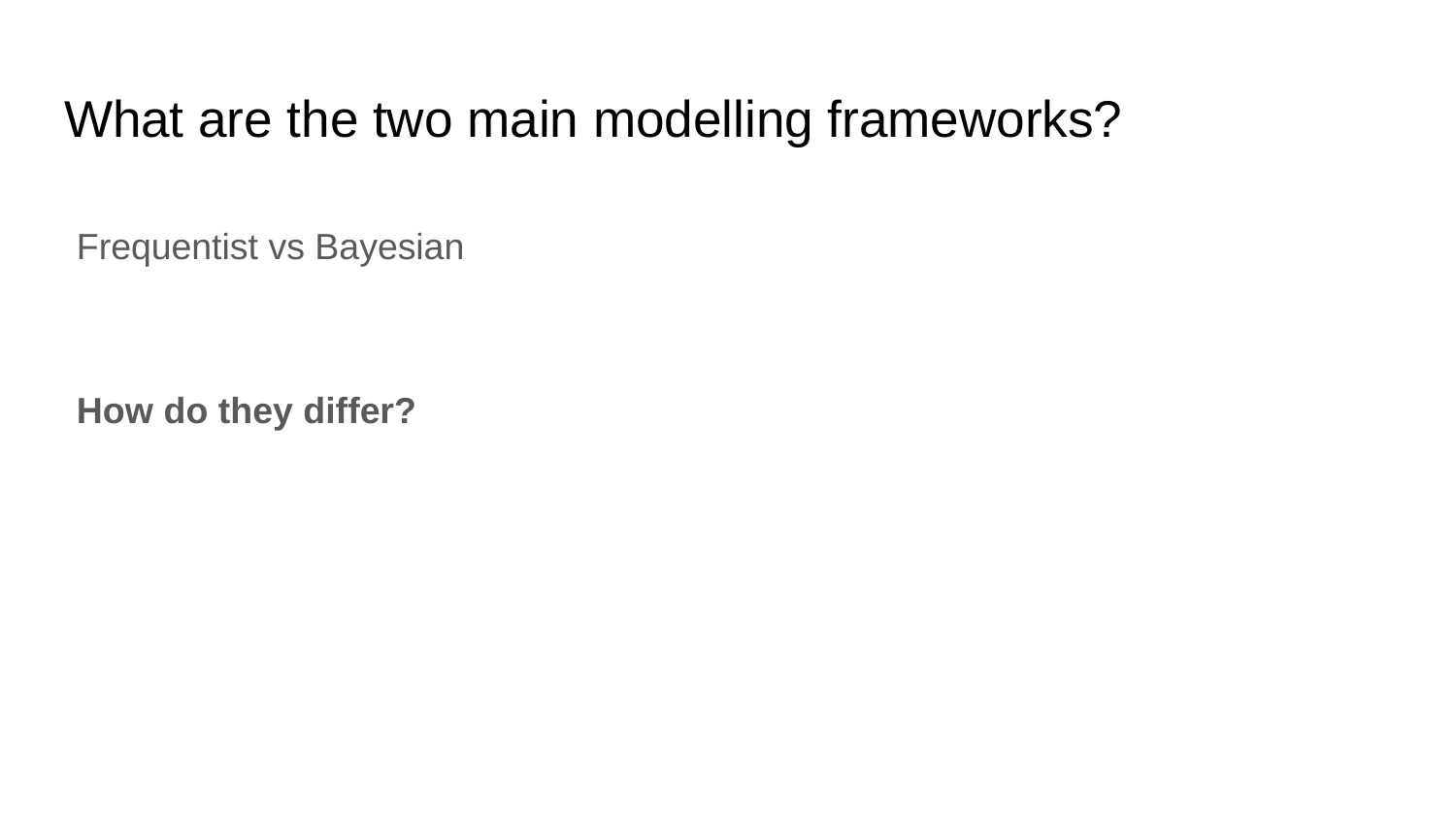

# What are the two main modelling frameworks?
Frequentist vs Bayesian
How do they differ?